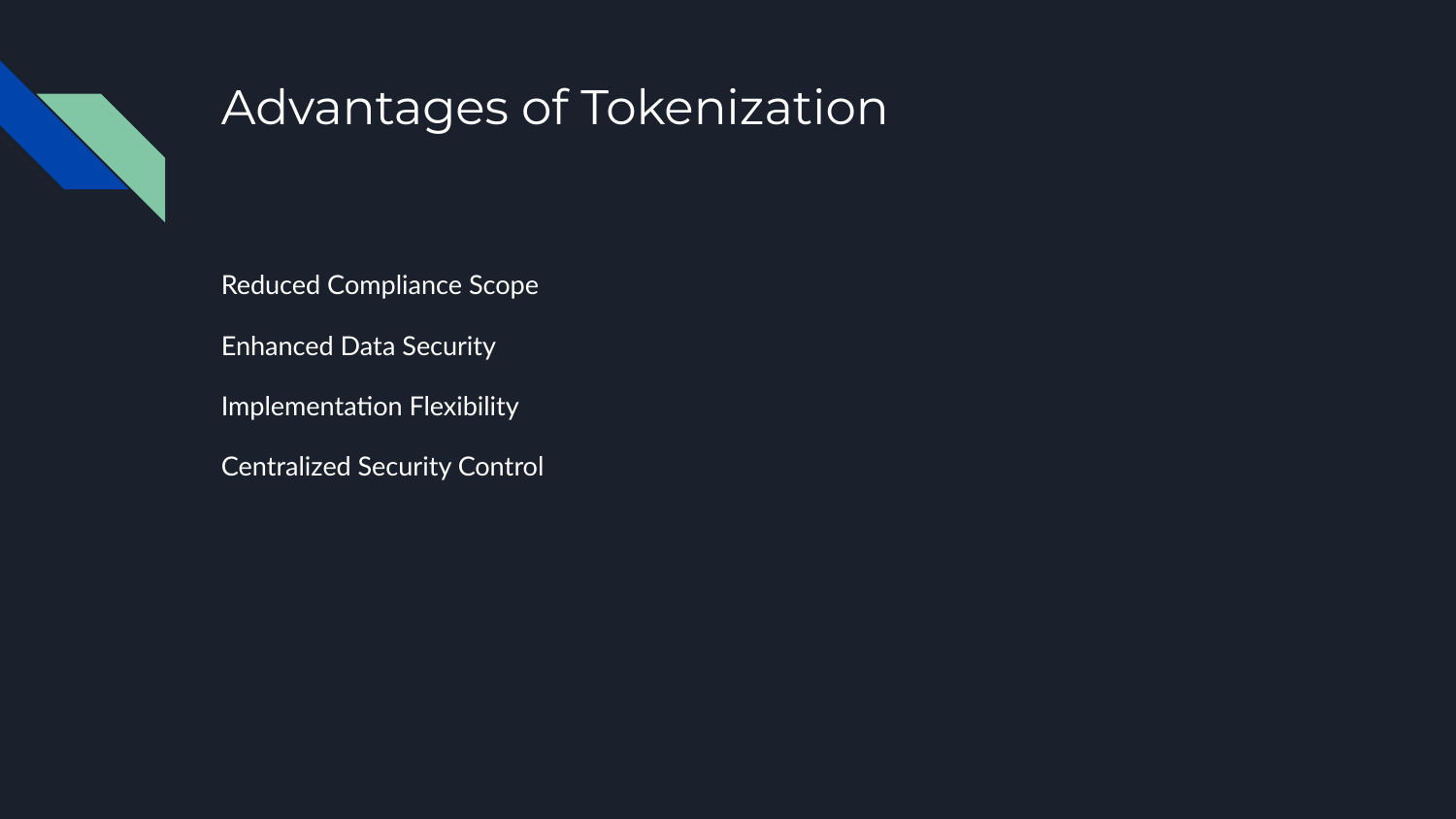

# Advantages of Tokenization
Reduced Compliance Scope
Enhanced Data Security
Implementation Flexibility
Centralized Security Control